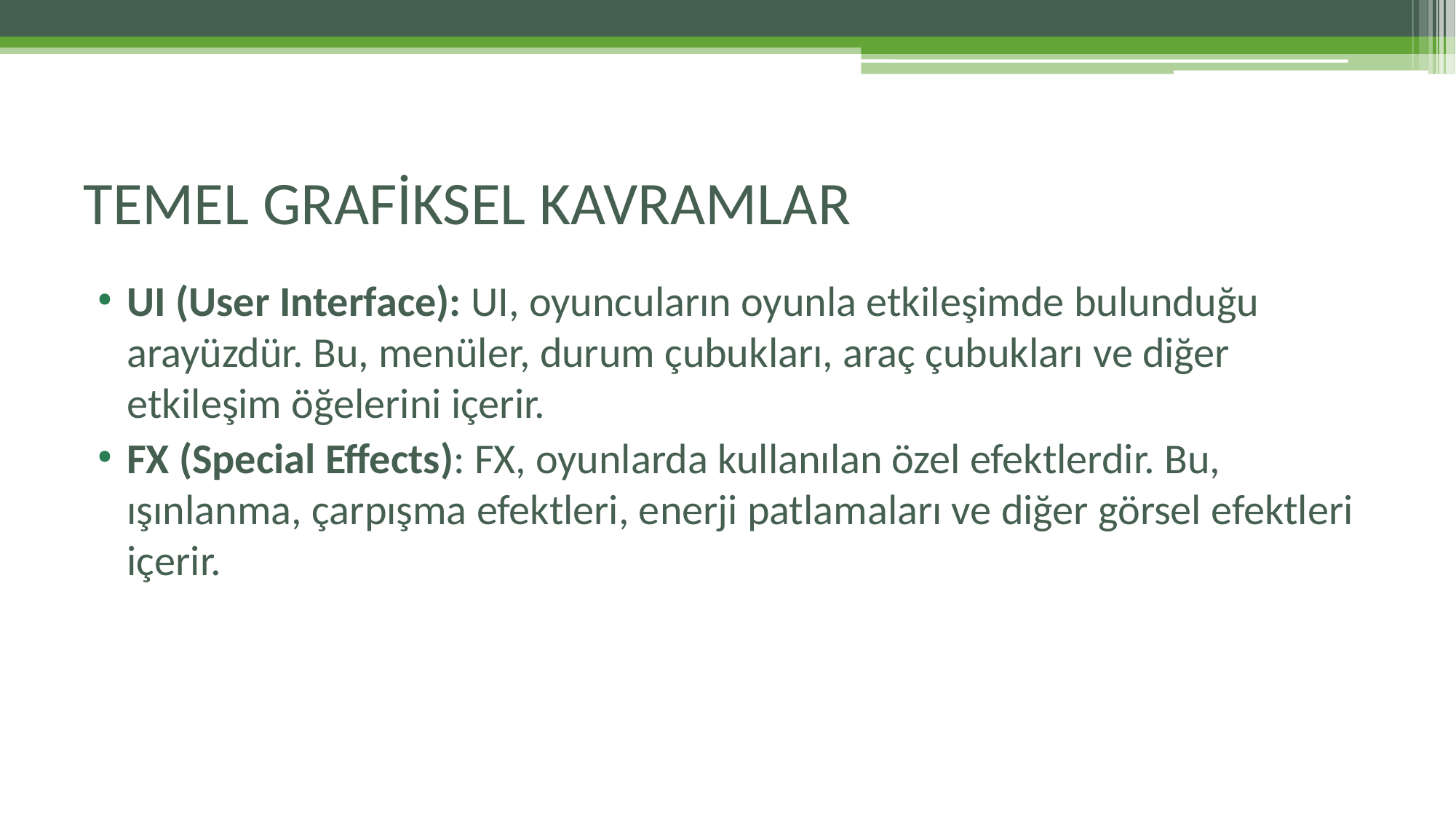

# TEMEL GRAFİKSEL KAVRAMLAR
UI (User Interface): UI, oyuncuların oyunla etkileşimde bulunduğu arayüzdür. Bu, menüler, durum çubukları, araç çubukları ve diğer etkileşim öğelerini içerir.
FX (Special Effects): FX, oyunlarda kullanılan özel efektlerdir. Bu, ışınlanma, çarpışma efektleri, enerji patlamaları ve diğer görsel efektleri içerir.